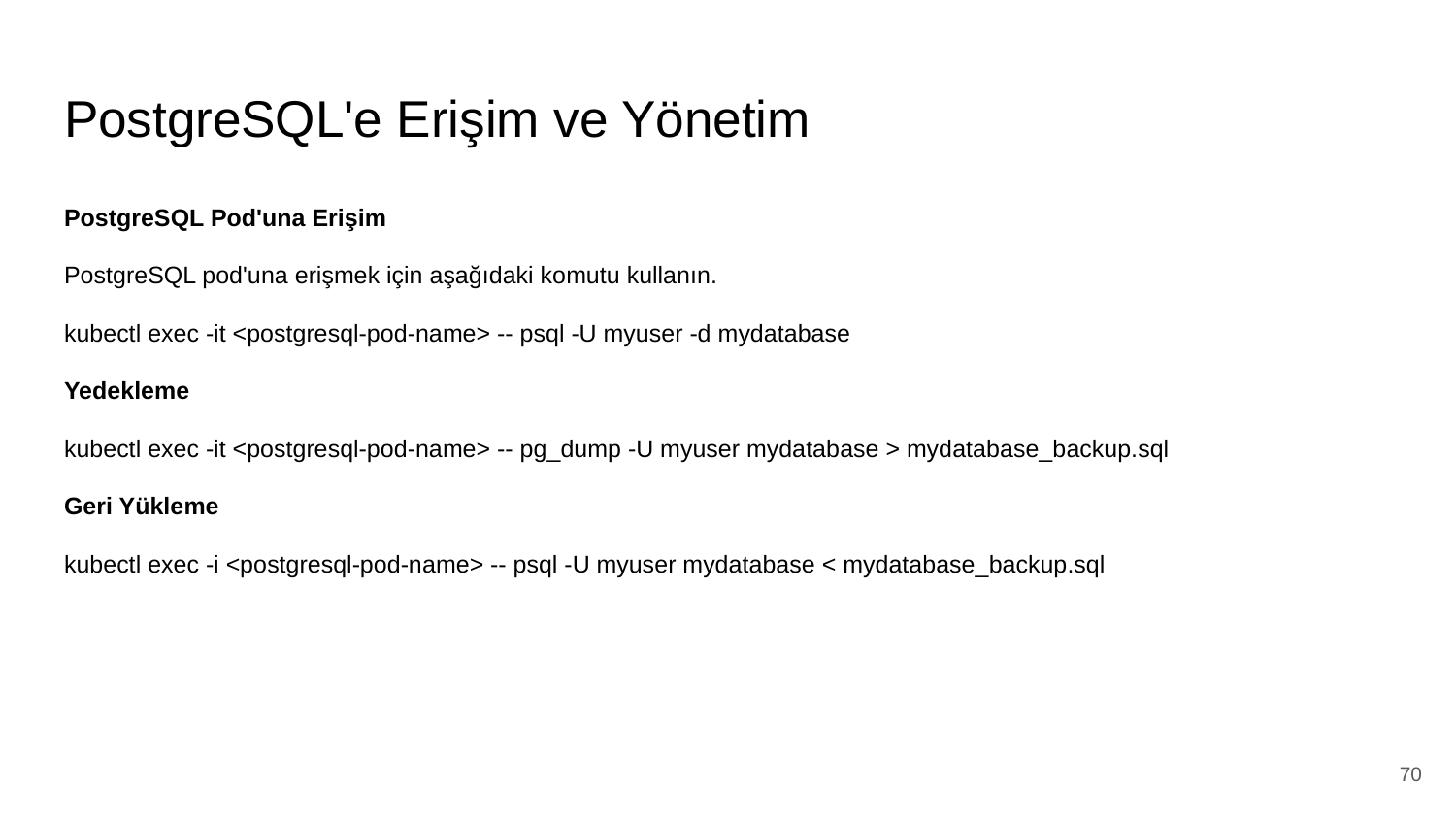

# PostgreSQL'e Erişim ve Yönetim
PostgreSQL Pod'una Erişim
PostgreSQL pod'una erişmek için aşağıdaki komutu kullanın.
kubectl exec -it <postgresql-pod-name> -- psql -U myuser -d mydatabase
Yedekleme
kubectl exec -it <postgresql-pod-name> -- pg_dump -U myuser mydatabase > mydatabase_backup.sql
Geri Yükleme
kubectl exec -i <postgresql-pod-name> -- psql -U myuser mydatabase < mydatabase_backup.sql

70